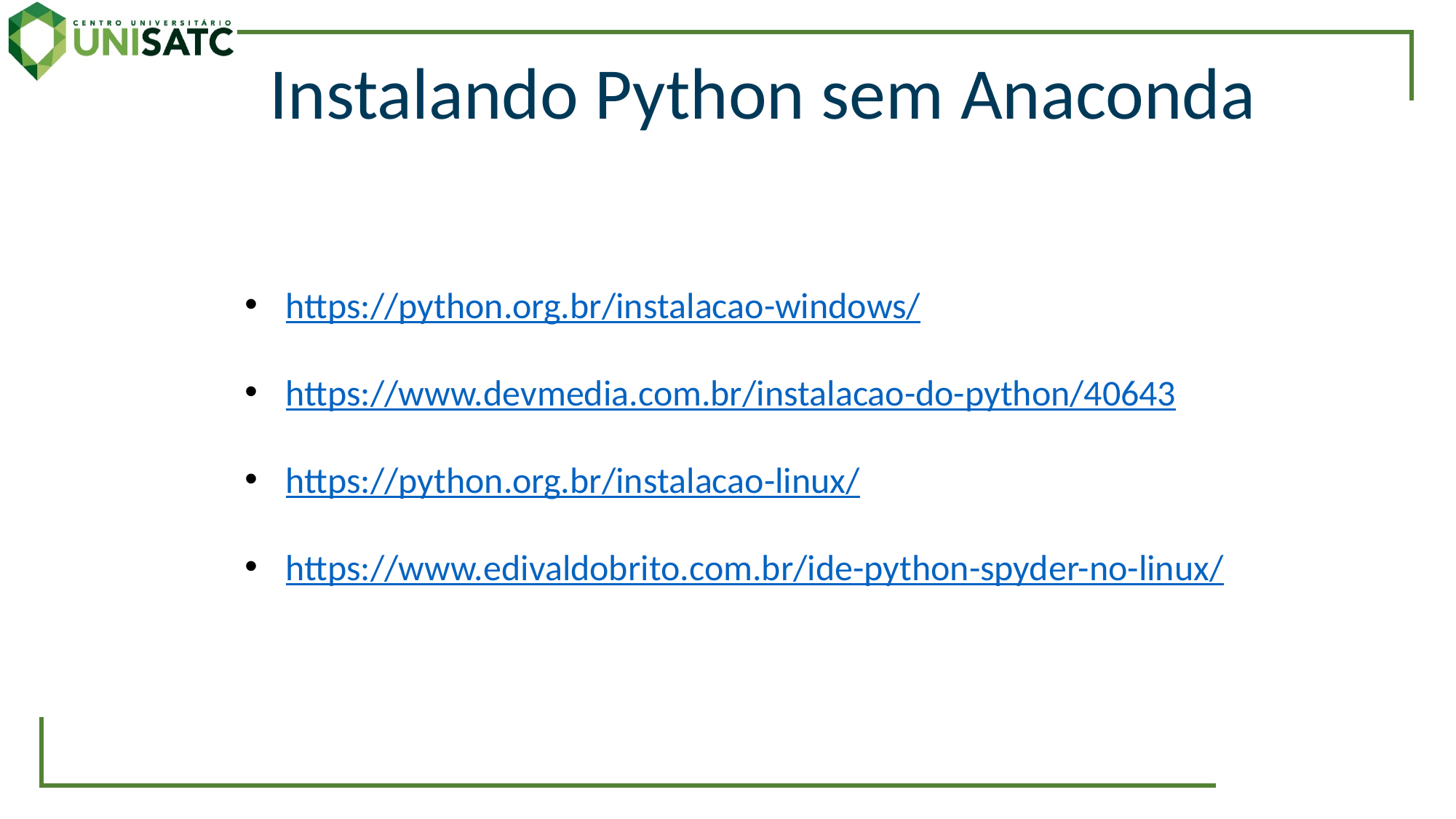

Instalando Python sem Anaconda
https://python.org.br/instalacao-windows/

https://www.devmedia.com.br/instalacao-do-python/40643

https://python.org.br/instalacao-linux/

https://www.edivaldobrito.com.br/ide-python-spyder-no-linux/